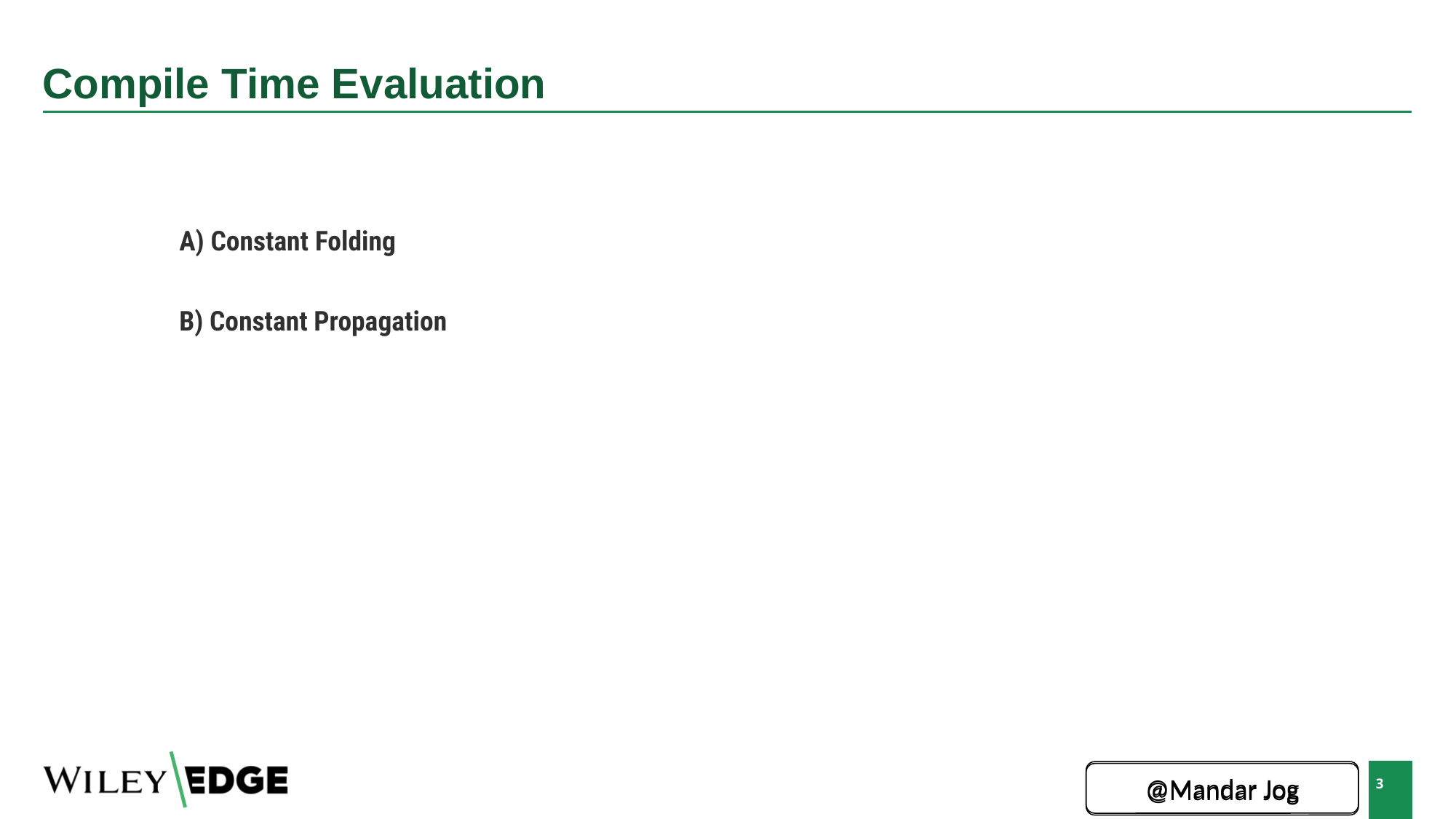

# Compile Time Evaluation
A) Constant Folding
B) Constant Propagation